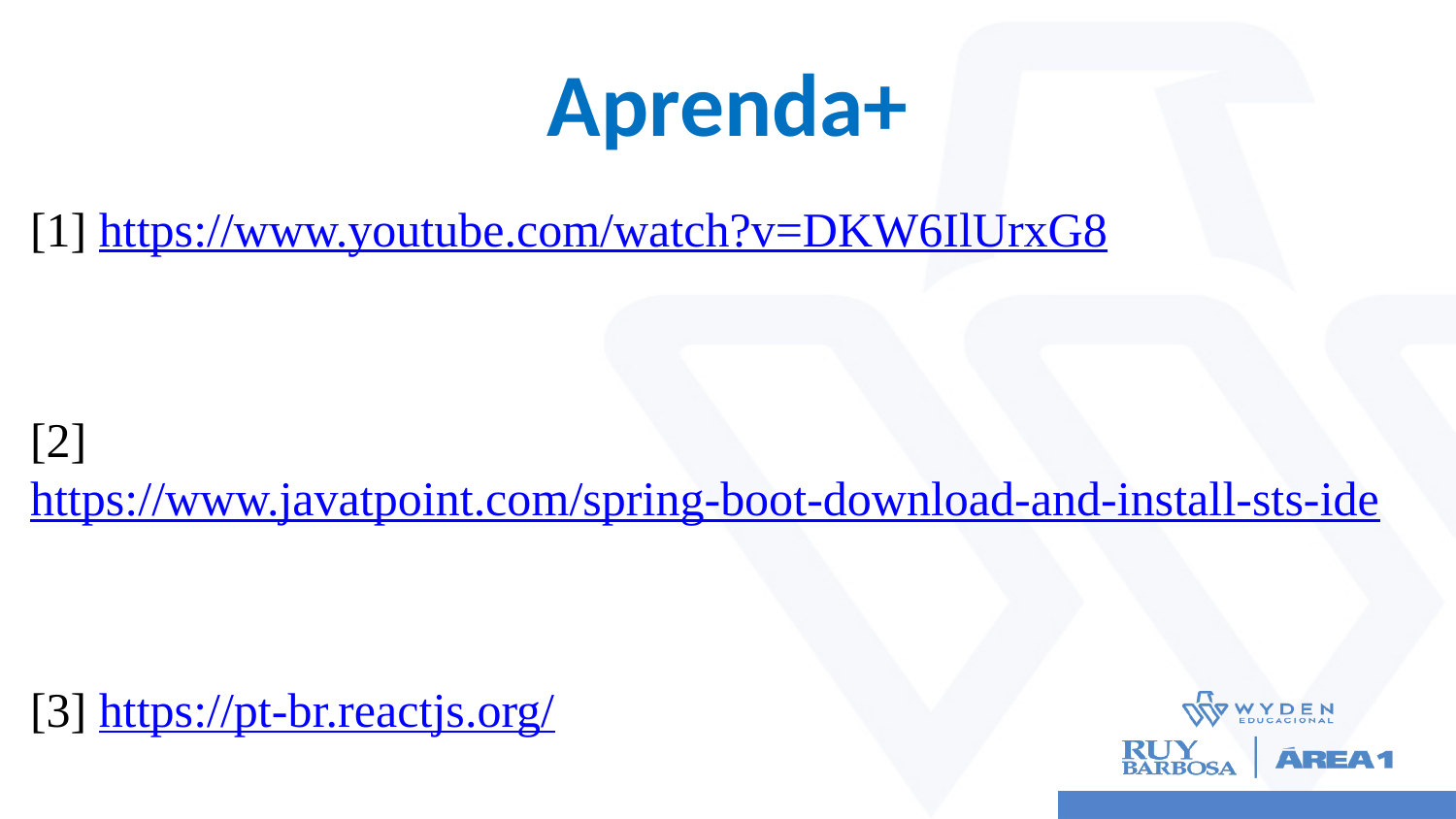

# Aprenda+
[1] https://www.youtube.com/watch?v=DKW6IlUrxG8

[2] https://www.javatpoint.com/spring-boot-download-and-install-sts-ide

[3] https://pt-br.reactjs.org/